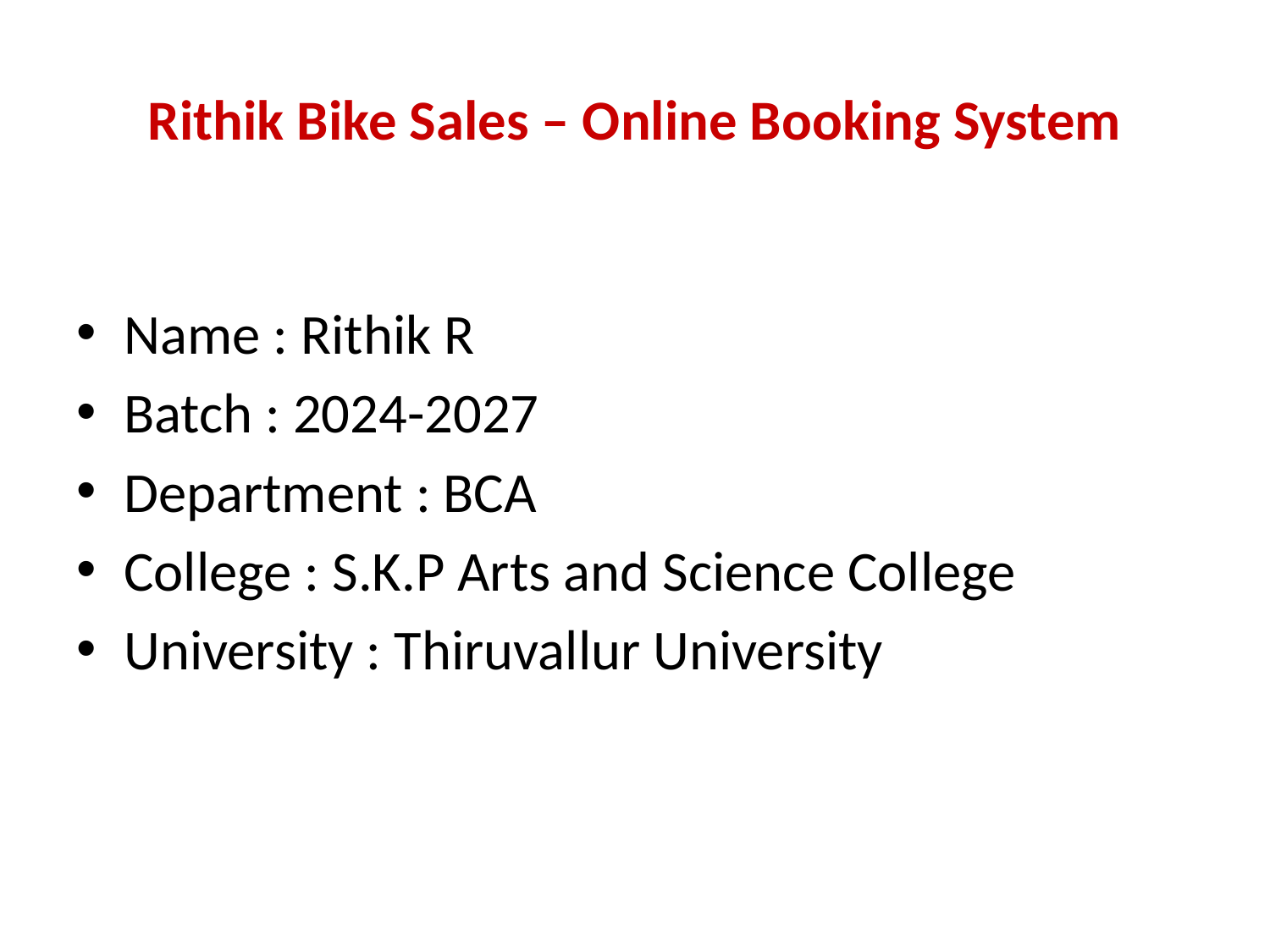

# Rithik Bike Sales – Online Booking System
Name : Rithik R
Batch : 2024-2027
Department : BCA
College : S.K.P Arts and Science College
University : Thiruvallur University